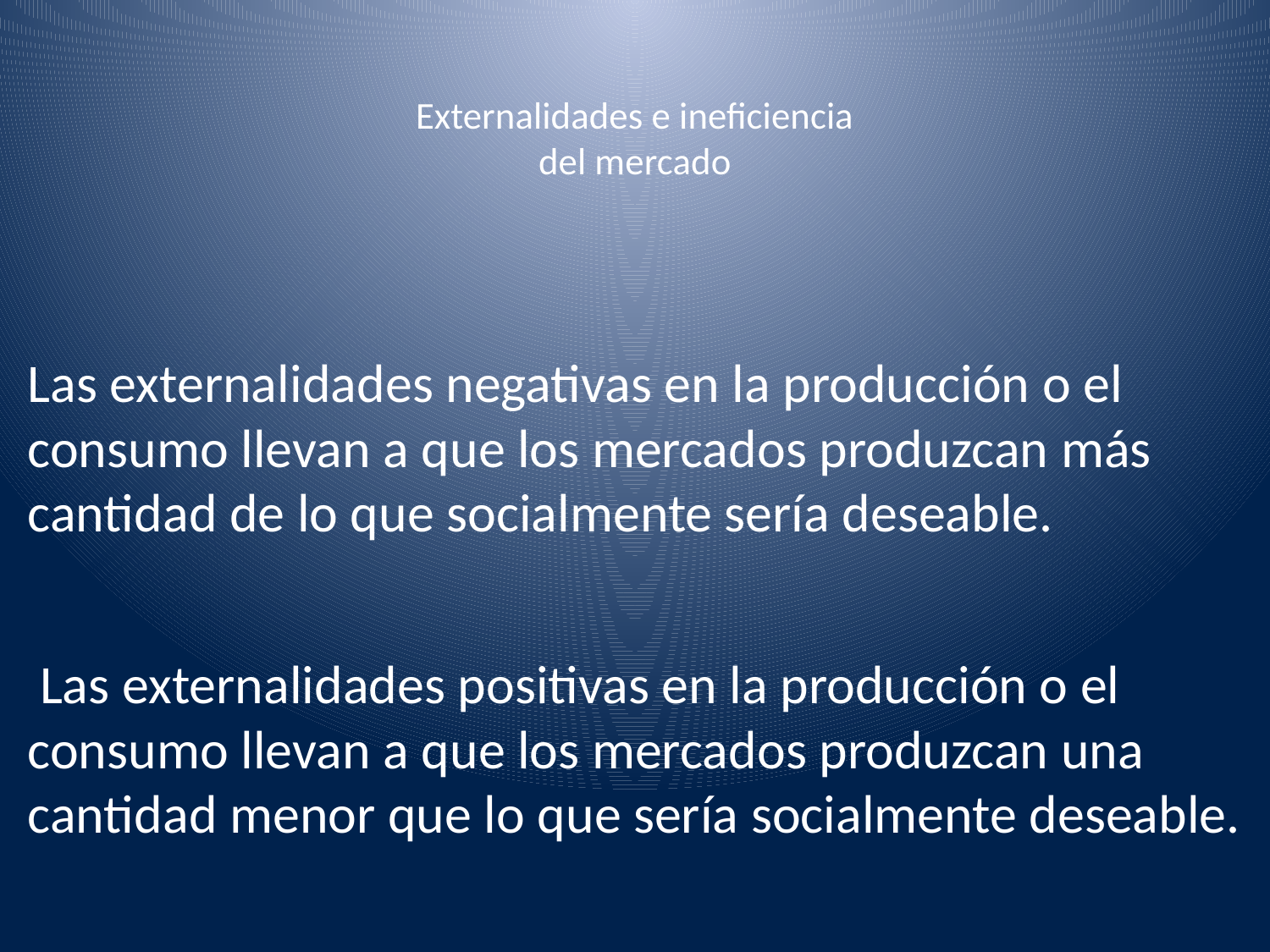

# Externalidades e ineficiencia del mercado

Las externalidades negativas en la producción o el consumo llevan a que los mercados produzcan más cantidad de lo que socialmente sería deseable.

 Las externalidades positivas en la producción o el consumo llevan a que los mercados produzcan una cantidad menor que lo que sería socialmente deseable.